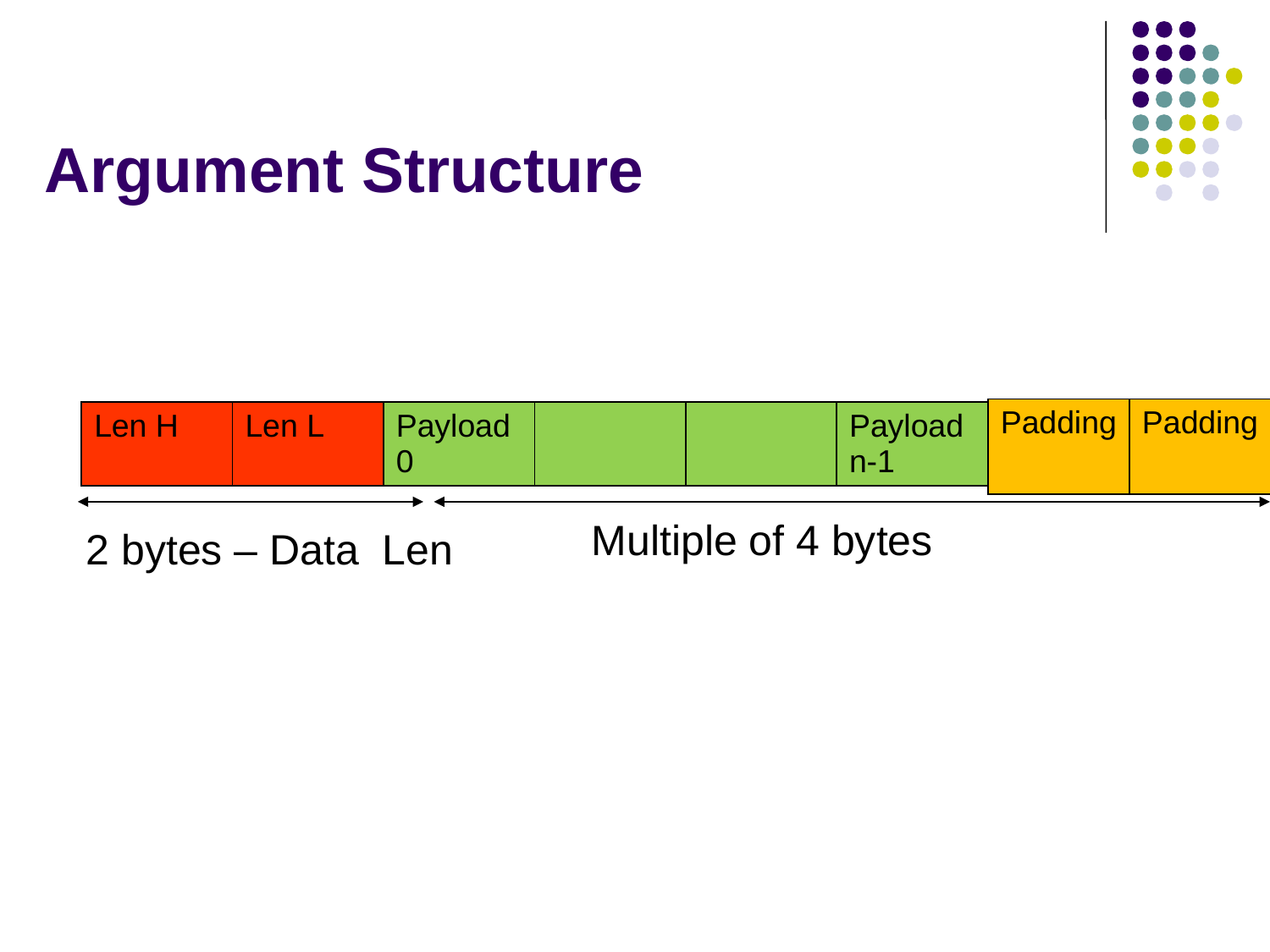

# Argument Structure
| Padding | Padding |
| --- | --- |
| Len H | Len L | Payload 0 |  |  | Payload n-1 |
| --- | --- | --- | --- | --- | --- |
Multiple of 4 bytes
2 bytes – Data  Len